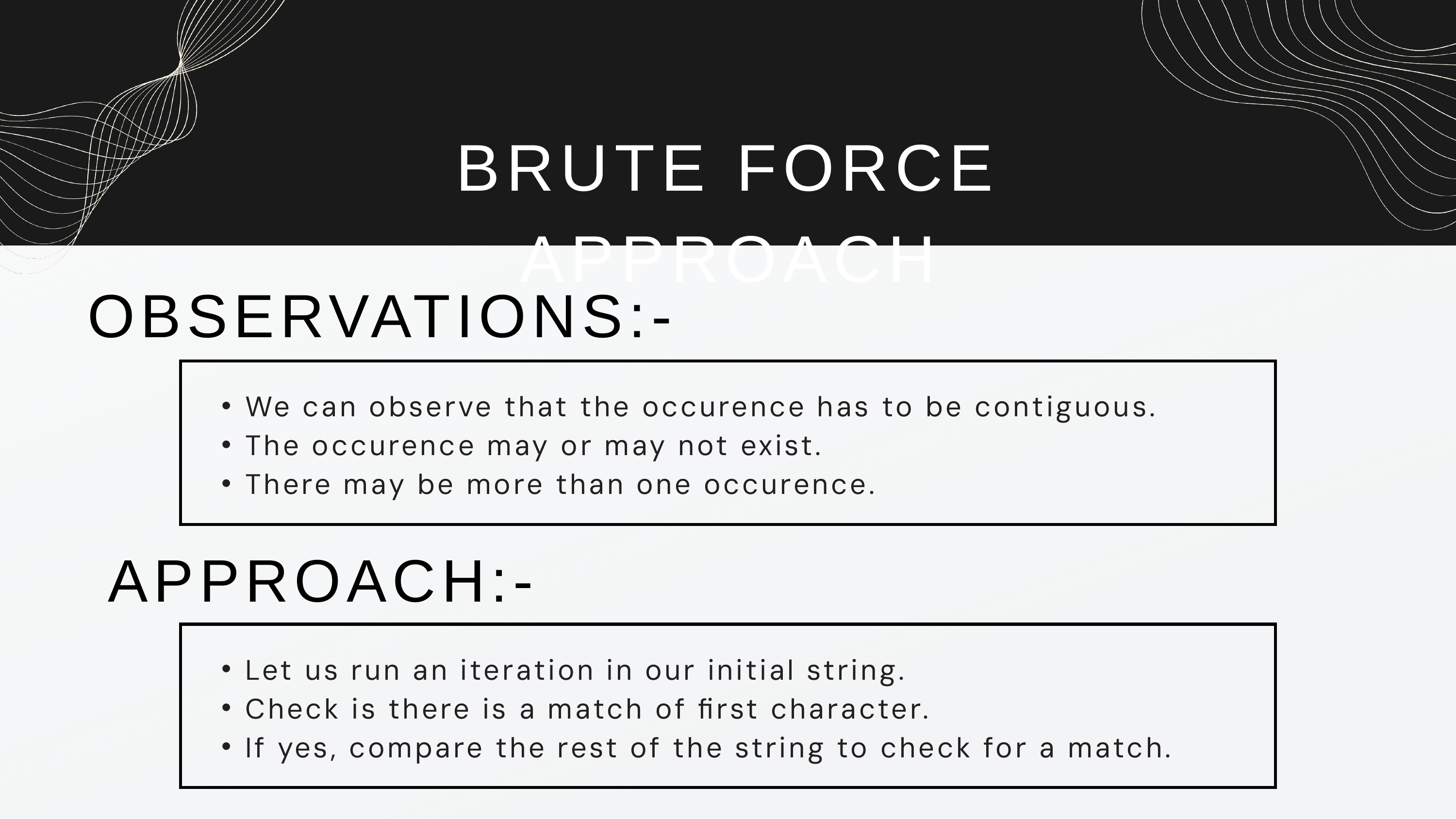

BRUTE FORCE APPROACH
OBSERVATIONS:-

We can observe that the occurence has to be contiguous.
The occurence may or may not exist.
There may be more than one occurence.
APPROACH:-

Let us run an iteration in our initial string.
Check is there is a match of first character.
If yes, compare the rest of the string to check for a match.